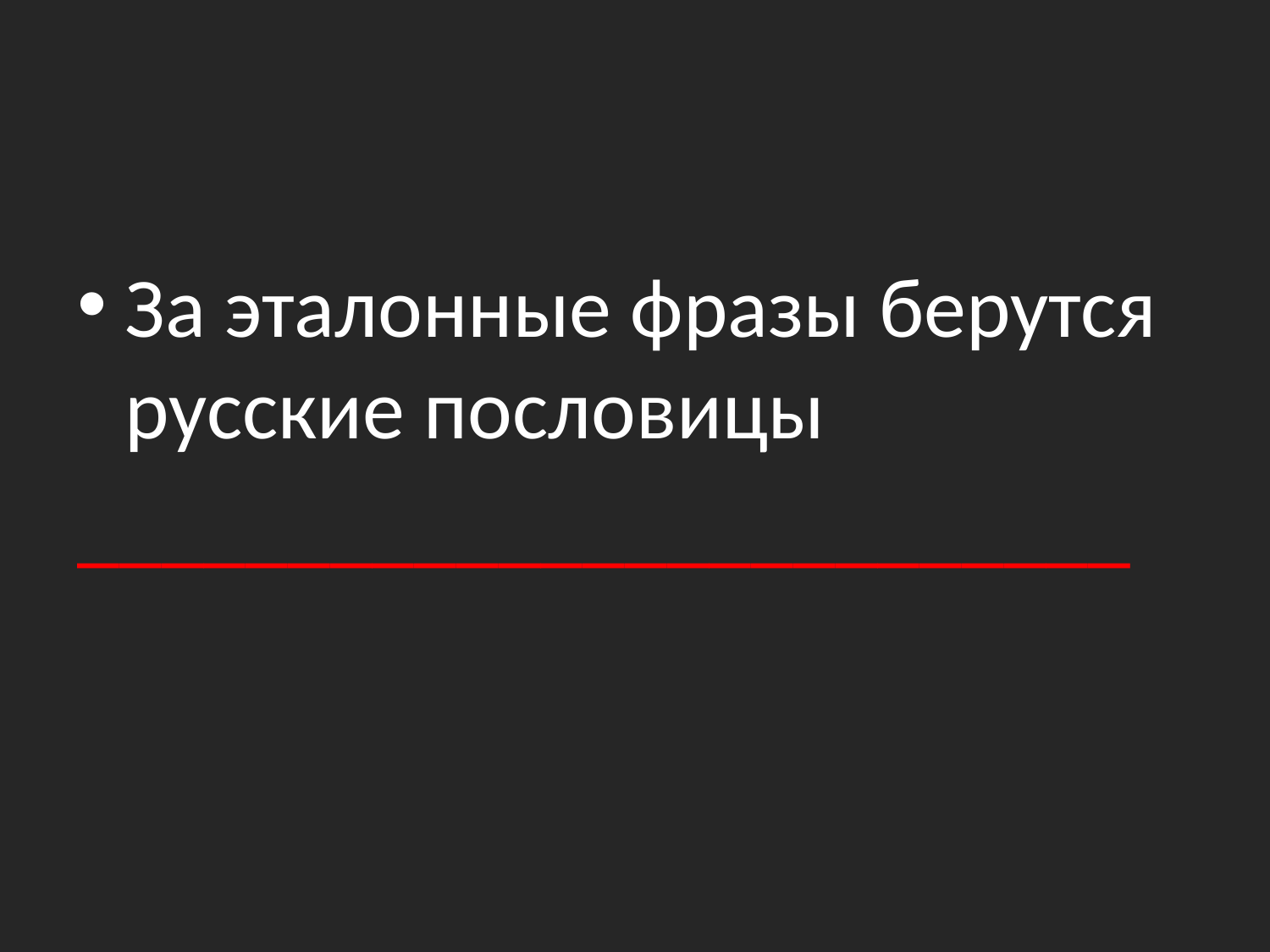

#
За эталонные фразы берутся русские пословицы
_________________________